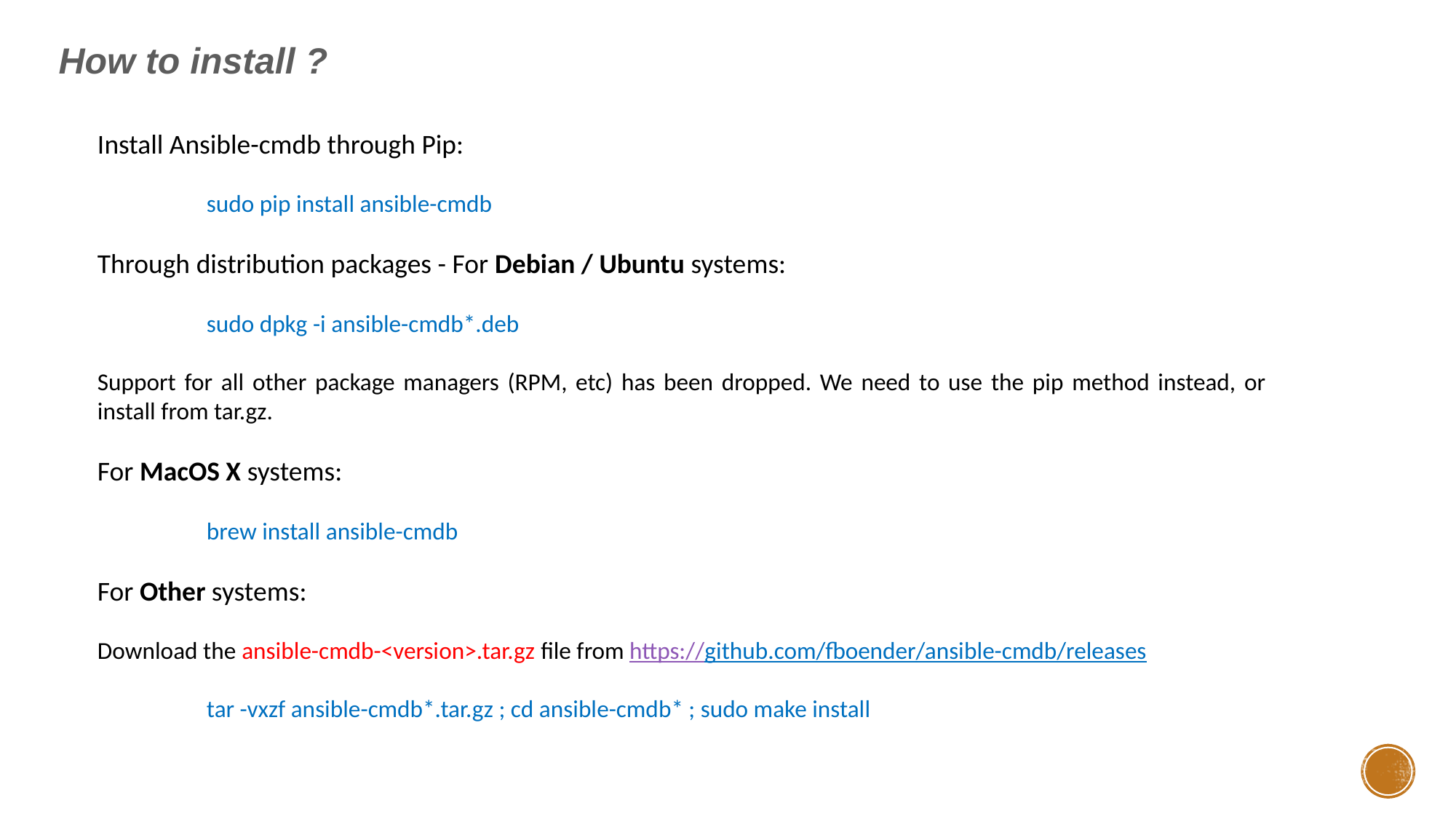

How to install ?
Install Ansible-cmdb through Pip:

	sudo pip install ansible-cmdb

Through distribution packages - For Debian / Ubuntu systems:

	sudo dpkg -i ansible-cmdb*.deb

Support for all other package managers (RPM, etc) has been dropped. We need to use the pip method instead, or install from tar.gz.

For MacOS X systems:

	brew install ansible-cmdb

For Other systems:

Download the ansible-cmdb-<version>.tar.gz file from https://github.com/fboender/ansible-cmdb/releases

tar -vxzf ansible-cmdb*.tar.gz ; cd ansible-cmdb* ; sudo make install